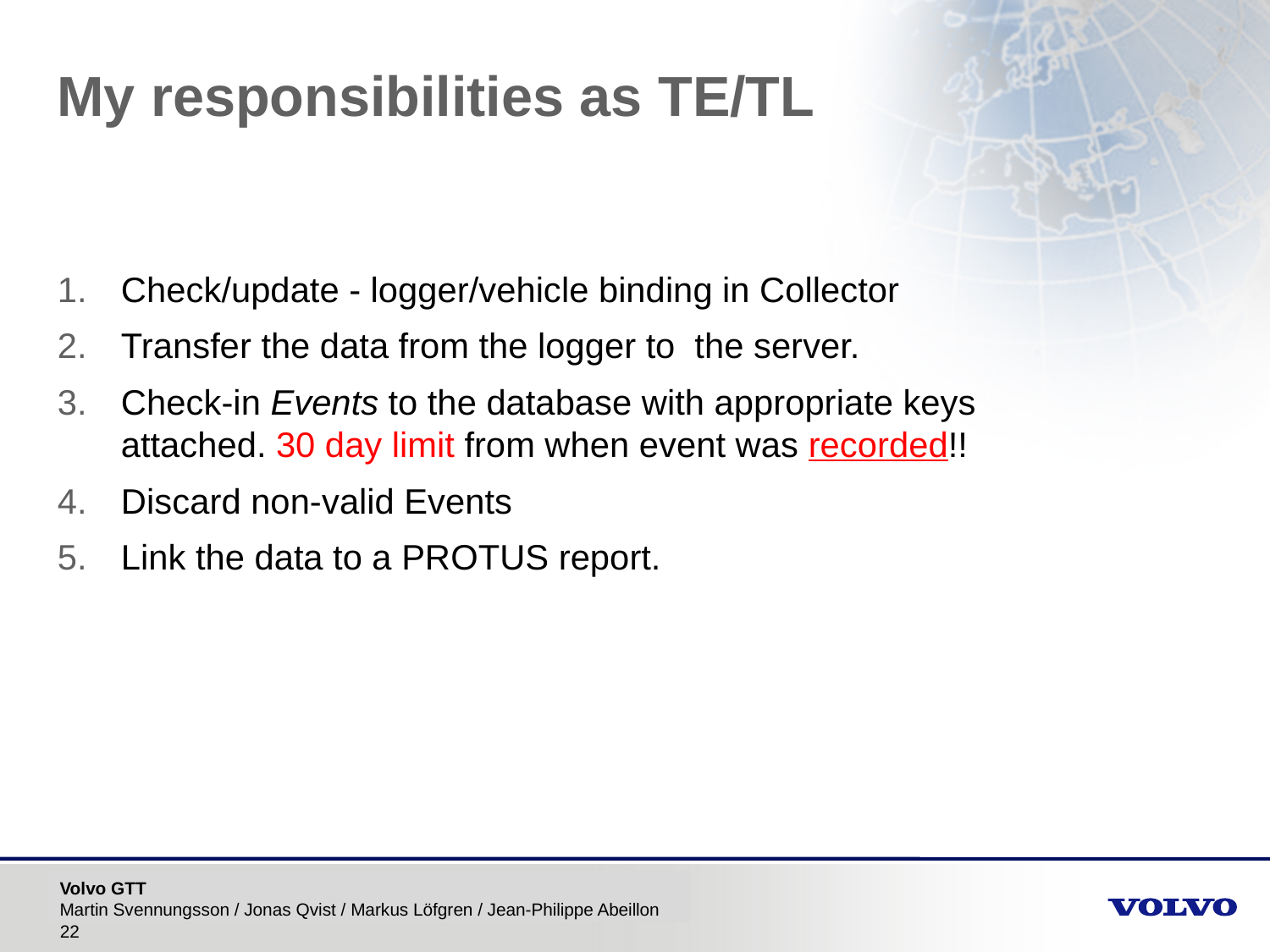

# My responsibilities as TE/TL
Check/update - logger/vehicle binding in Collector
Transfer the data from the logger to  the server.
Check-in Events to the database with appropriate keys attached. 30 day limit from when event was recorded!!
Discard non-valid Events
Link the data to a PROTUS report.
Volvo GTT
Martin Svennungsson / Jonas Qvist / Markus Löfgren / Jean-Philippe Abeillon
26734, Martin Svennungsson / Jonas Qvist / Markus Löfgren
22